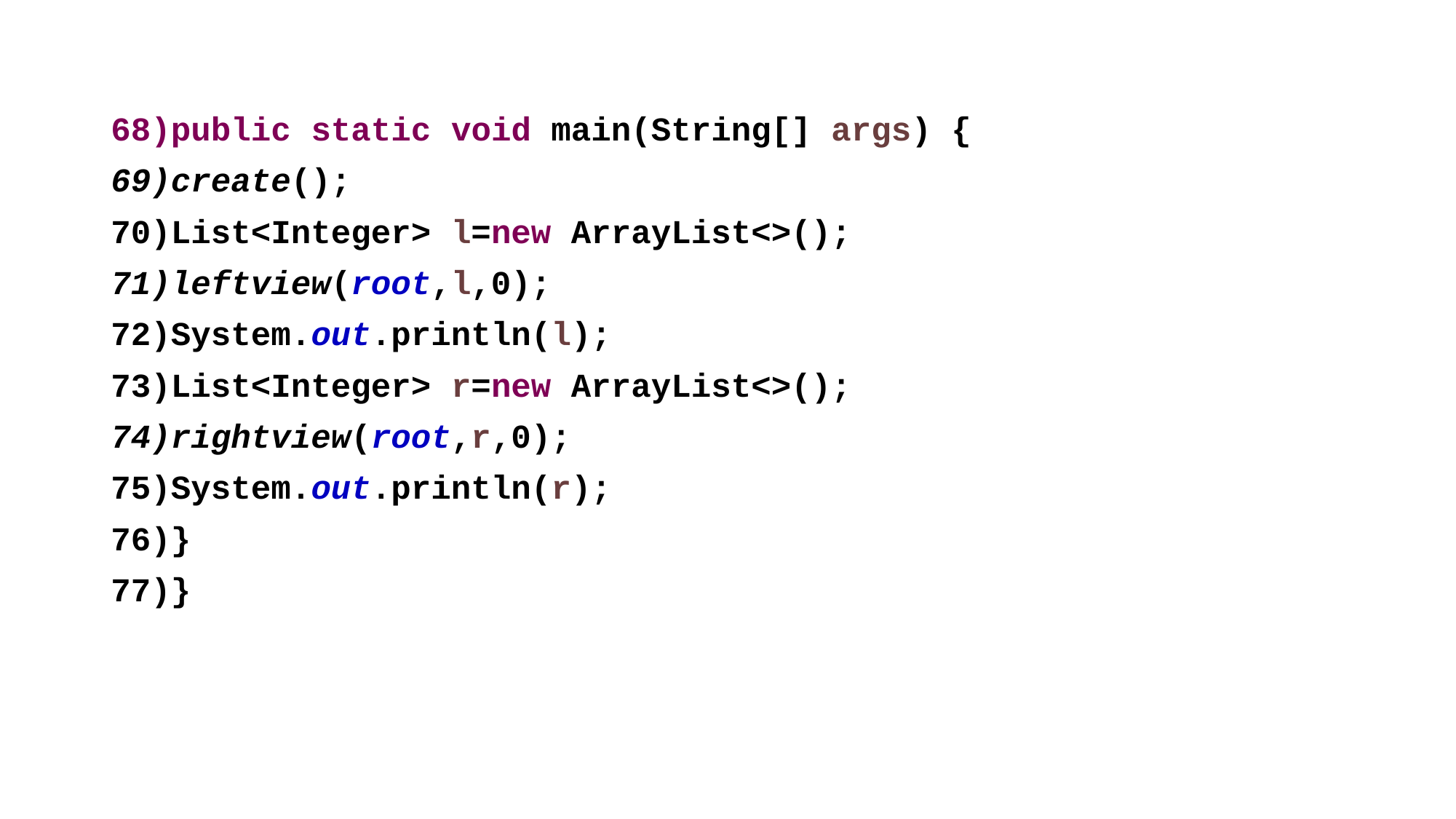

68)public static void main(String[] args) {
create();
List<Integer> l=new ArrayList<>();
leftview(root,l,0);
System.out.println(l);
List<Integer> r=new ArrayList<>();
rightview(root,r,0);
System.out.println(r);
}
}